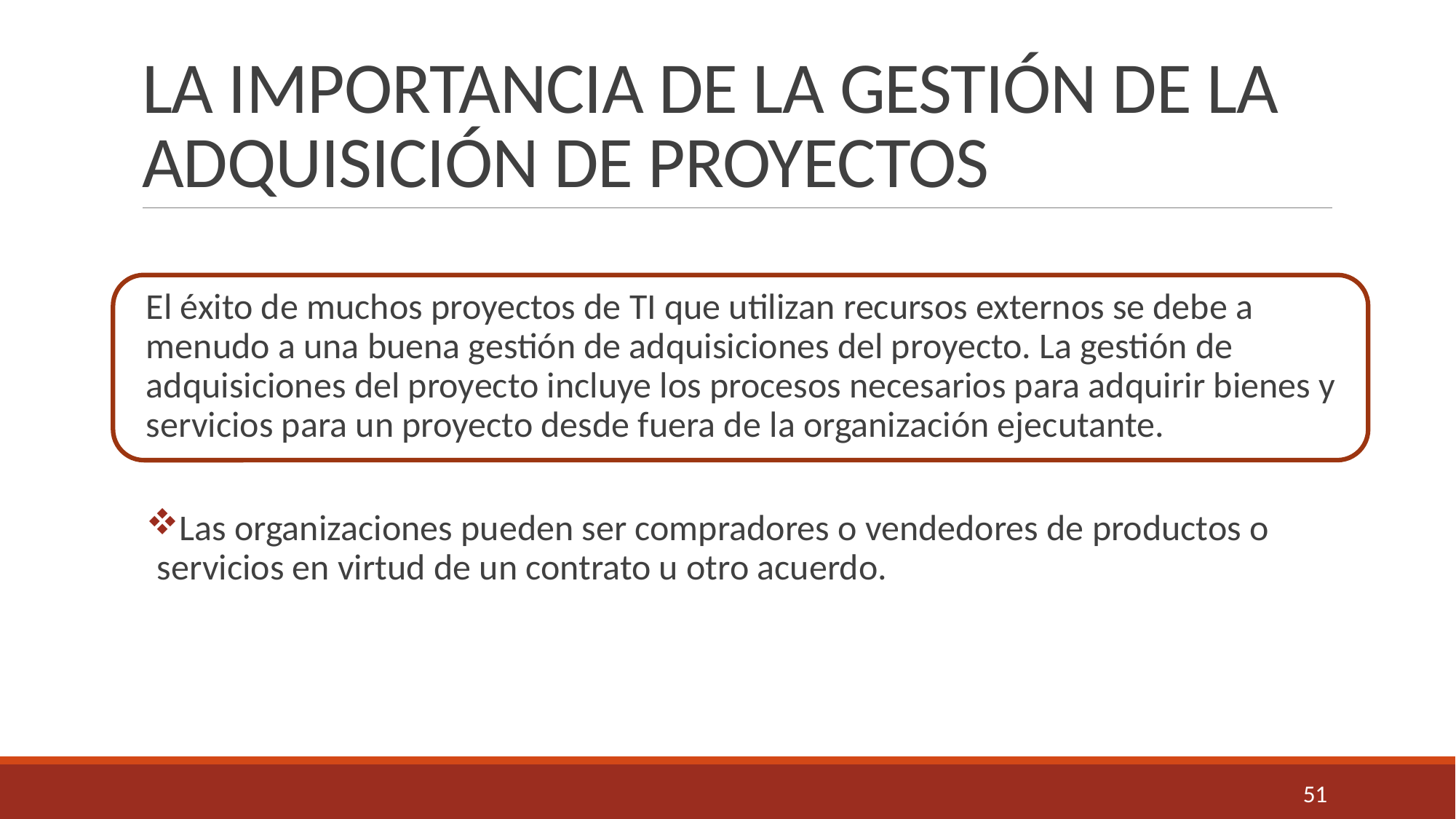

# LA IMPORTANCIA DE LA GESTIÓN DE LA ADQUISICIÓN DE PROYECTOS

El éxito de muchos proyectos de TI que utilizan recursos externos se debe a menudo a una buena gestión de adquisiciones del proyecto. La gestión de adquisiciones del proyecto incluye los procesos necesarios para adquirir bienes y servicios para un proyecto desde fuera de la organización ejecutante.

Las organizaciones pueden ser compradores o vendedores de productos o servicios en virtud de un contrato u otro acuerdo.

51